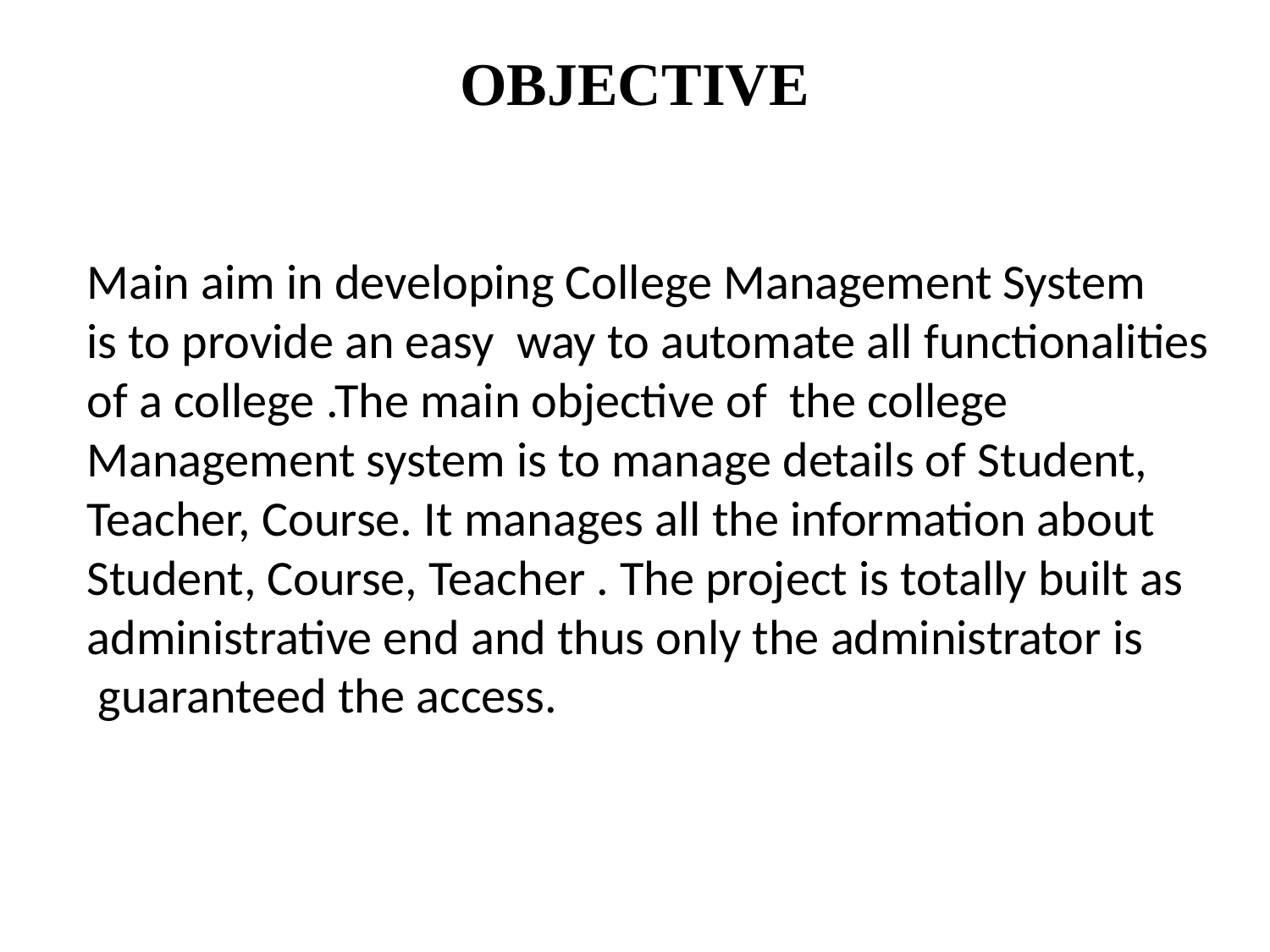

# OBJECTIVE
Main aim in developing College Management System
is to provide an easy  way to automate all functionalities
of a college .The main objective of  the college
Management system is to manage details of Student,
Teacher, Course. It manages all the information about
Student, Course, Teacher . The project is totally built as
administrative end and thus only the administrator is
 guaranteed the access.